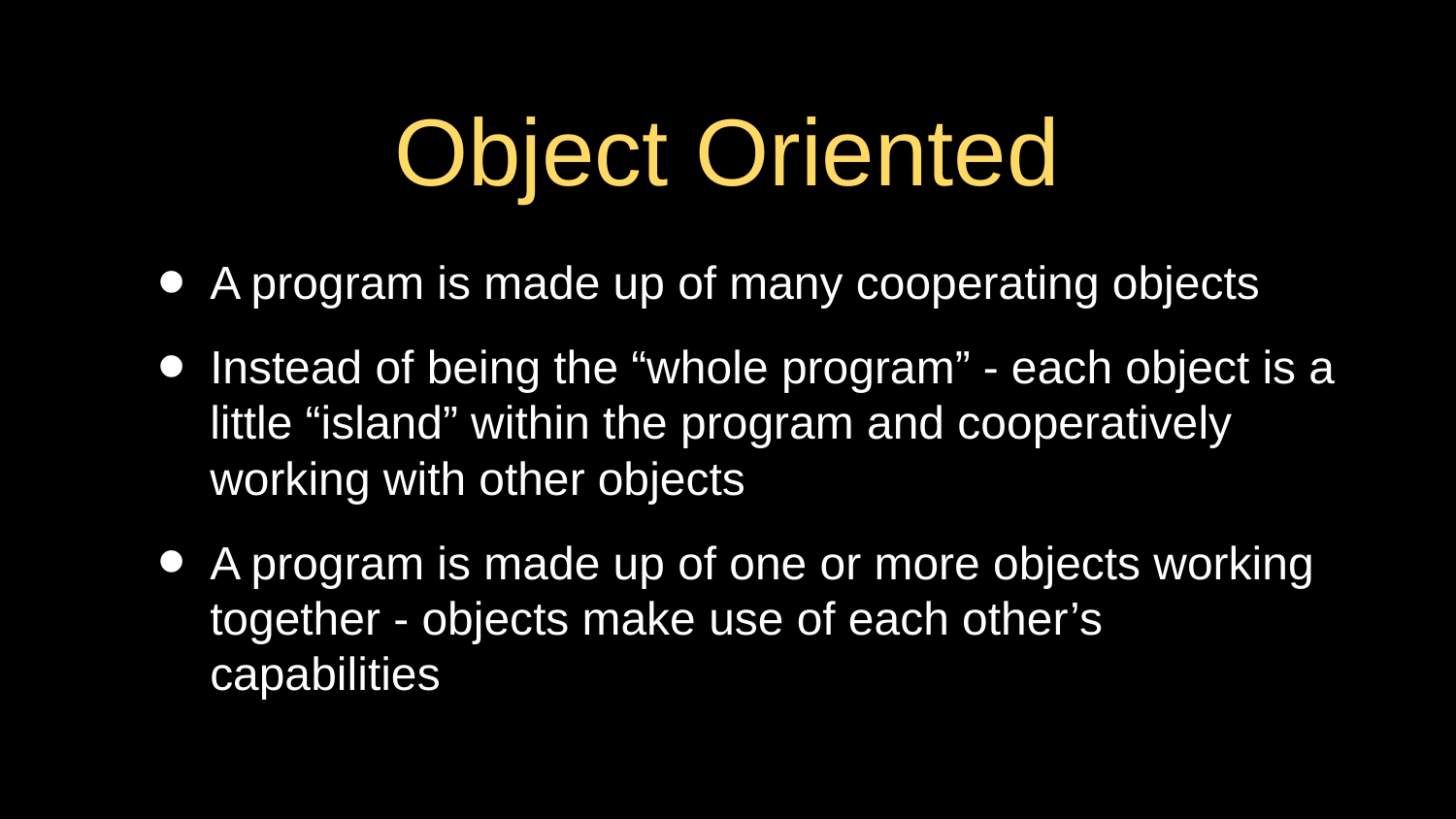

# Object Oriented
A program is made up of many cooperating objects
Instead of being the “whole program” - each object is a little “island” within the program and cooperatively working with other objects
A program is made up of one or more objects working together - objects make use of each other’s capabilities